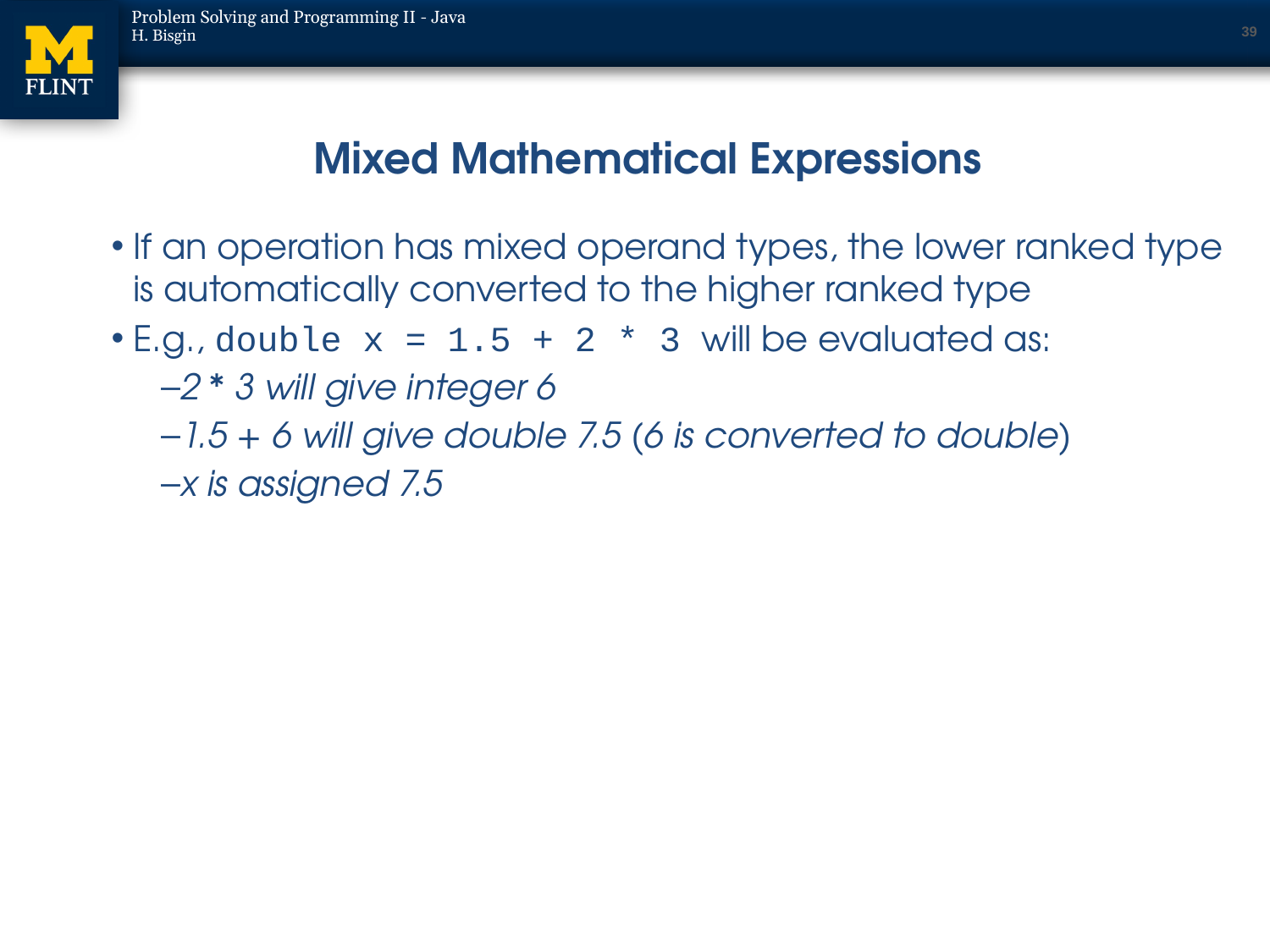

39
# Mixed Mathematical Expressions
If an operation has mixed operand types, the lower ranked type is automatically converted to the higher ranked type
E.g., double x = 1.5 + 2 * 3 will be evaluated as:
2 * 3 will give integer 6
1.5 + 6 will give double 7.5 (6 is converted to double)
x is assigned 7.5